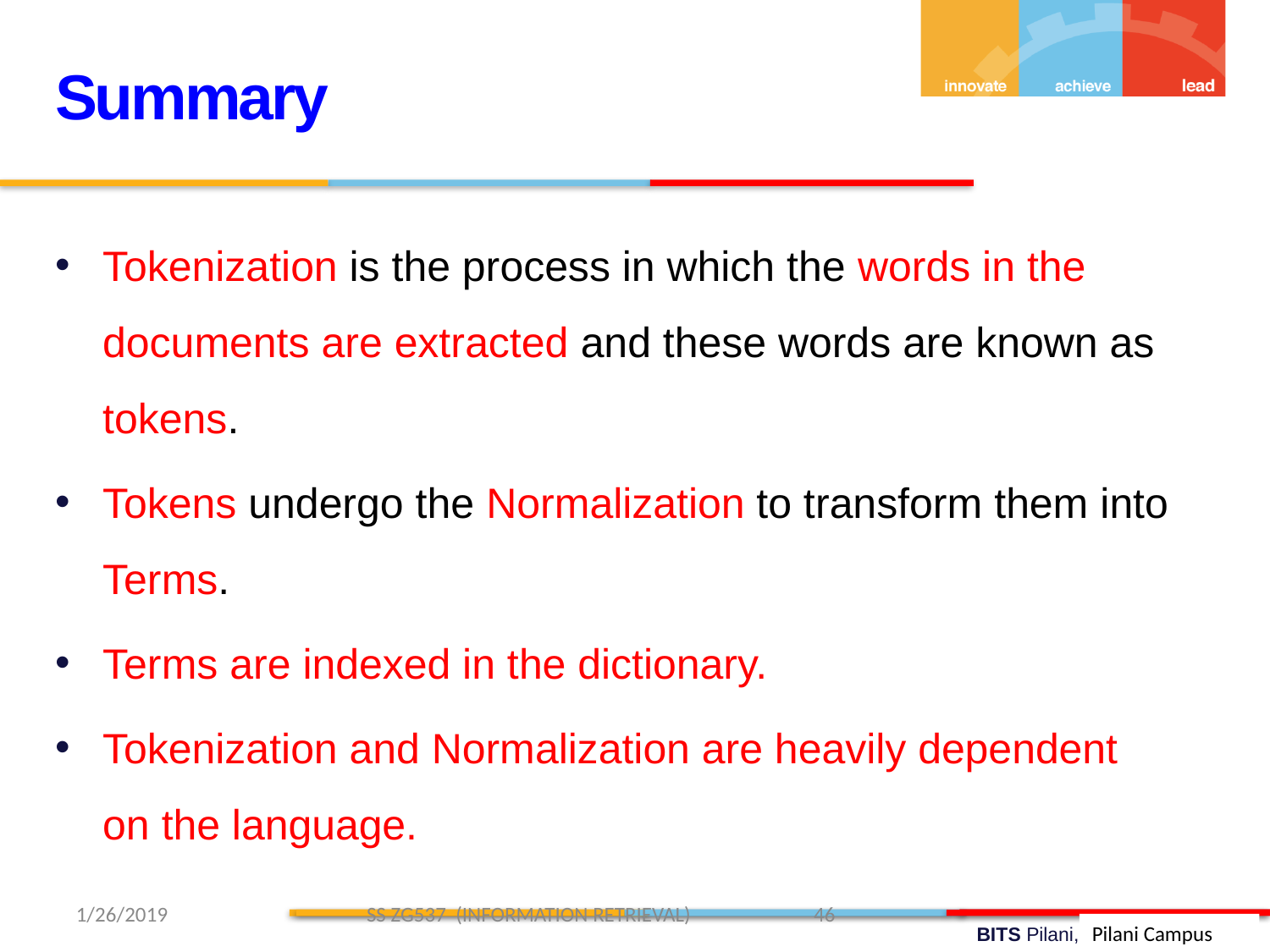

Summary
Tokenization is the process in which the words in the documents are extracted and these words are known as tokens.
Tokens undergo the Normalization to transform them into Terms.
Terms are indexed in the dictionary.
Tokenization and Normalization are heavily dependent on the language.

1/26/2019                                         SS ZG537  (INFORMATION RETRIEVAL)                         46
Pilani Campus